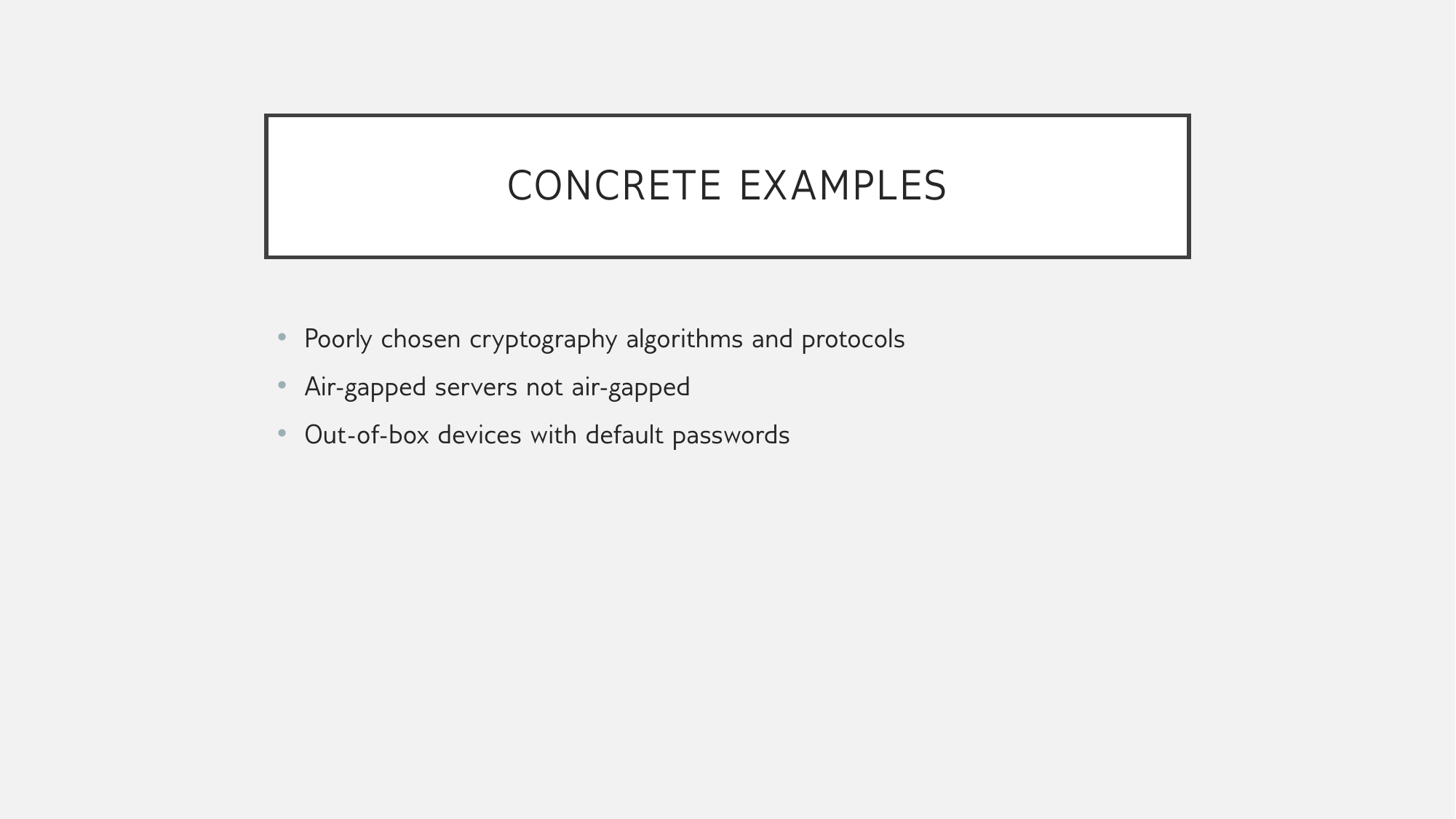

# Concrete Examples
Poorly chosen cryptography algorithms and protocols
Air-gapped servers not air-gapped
Out-of-box devices with default passwords